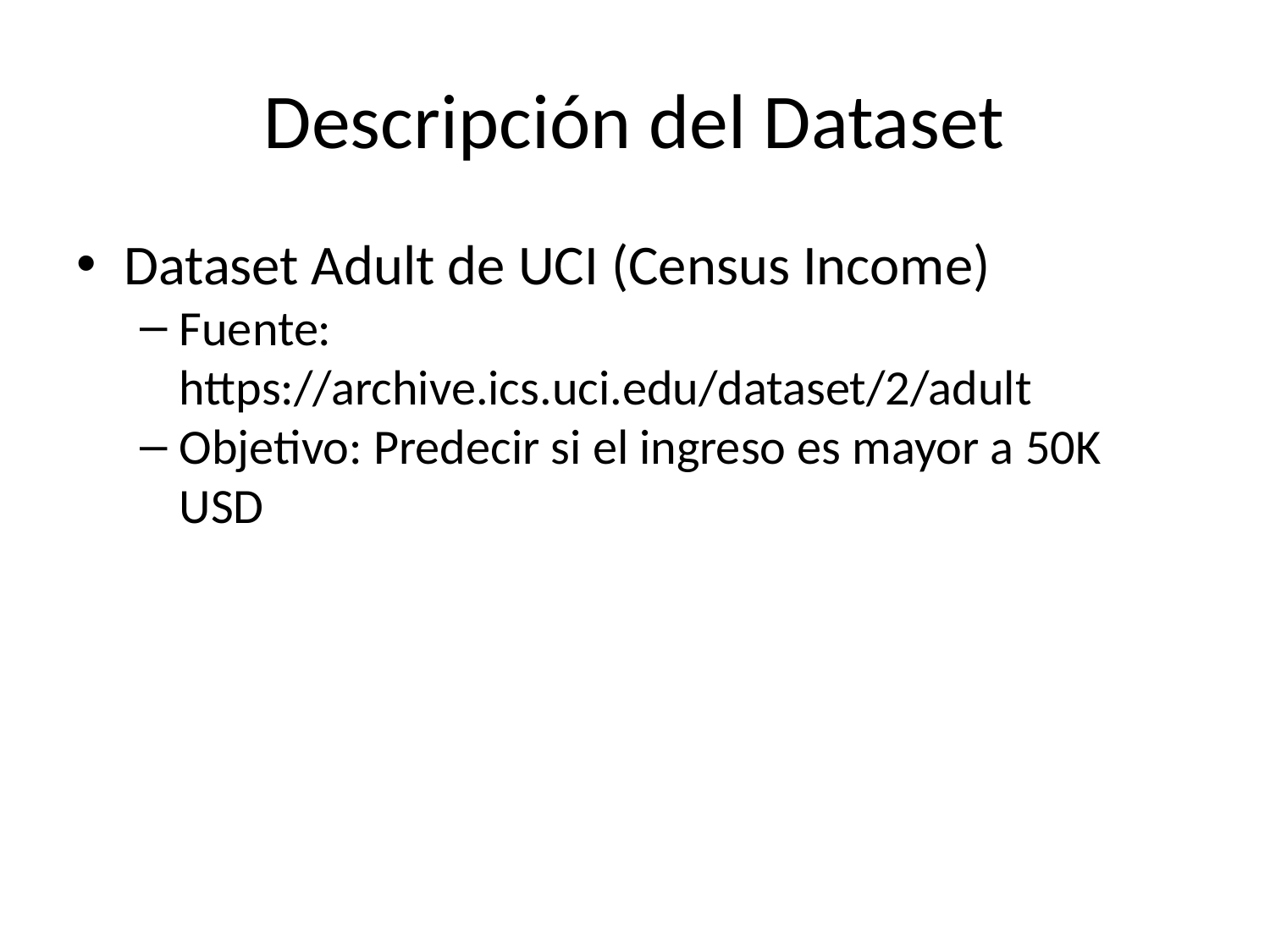

# Descripción del Dataset
Dataset Adult de UCI (Census Income)
Fuente: https://archive.ics.uci.edu/dataset/2/adult
Objetivo: Predecir si el ingreso es mayor a 50K USD